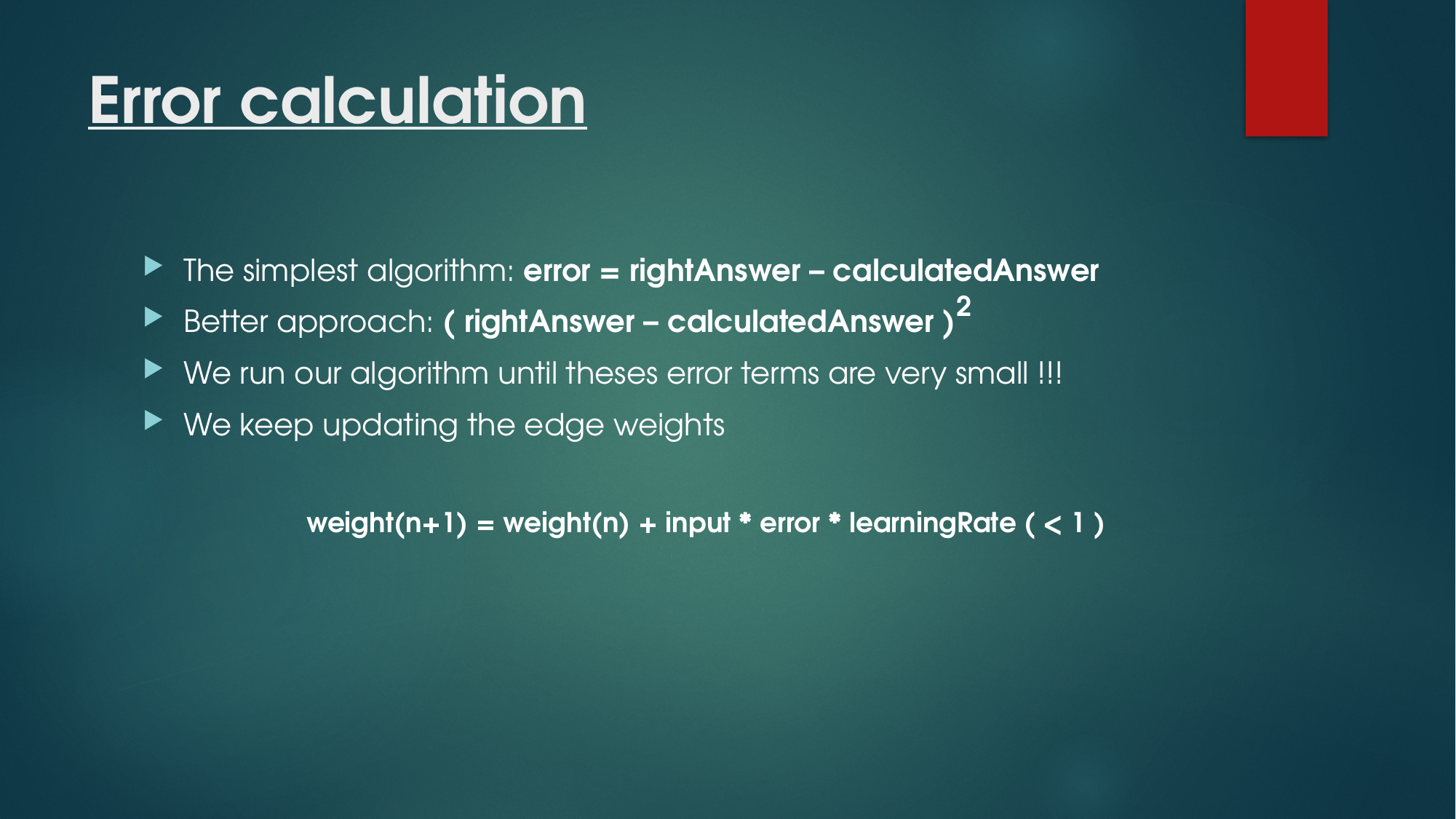

# Error calculation
The simplest algorithm: error = rightAnswer – calculatedAnswer
Better approach: ( rightAnswer – calculatedAnswer )
We run our algorithm until theses error terms are very small !!!
We keep updating the edge weights

	weight(n+1) = weight(n) + input * error * learningRate ( < 1 )
2